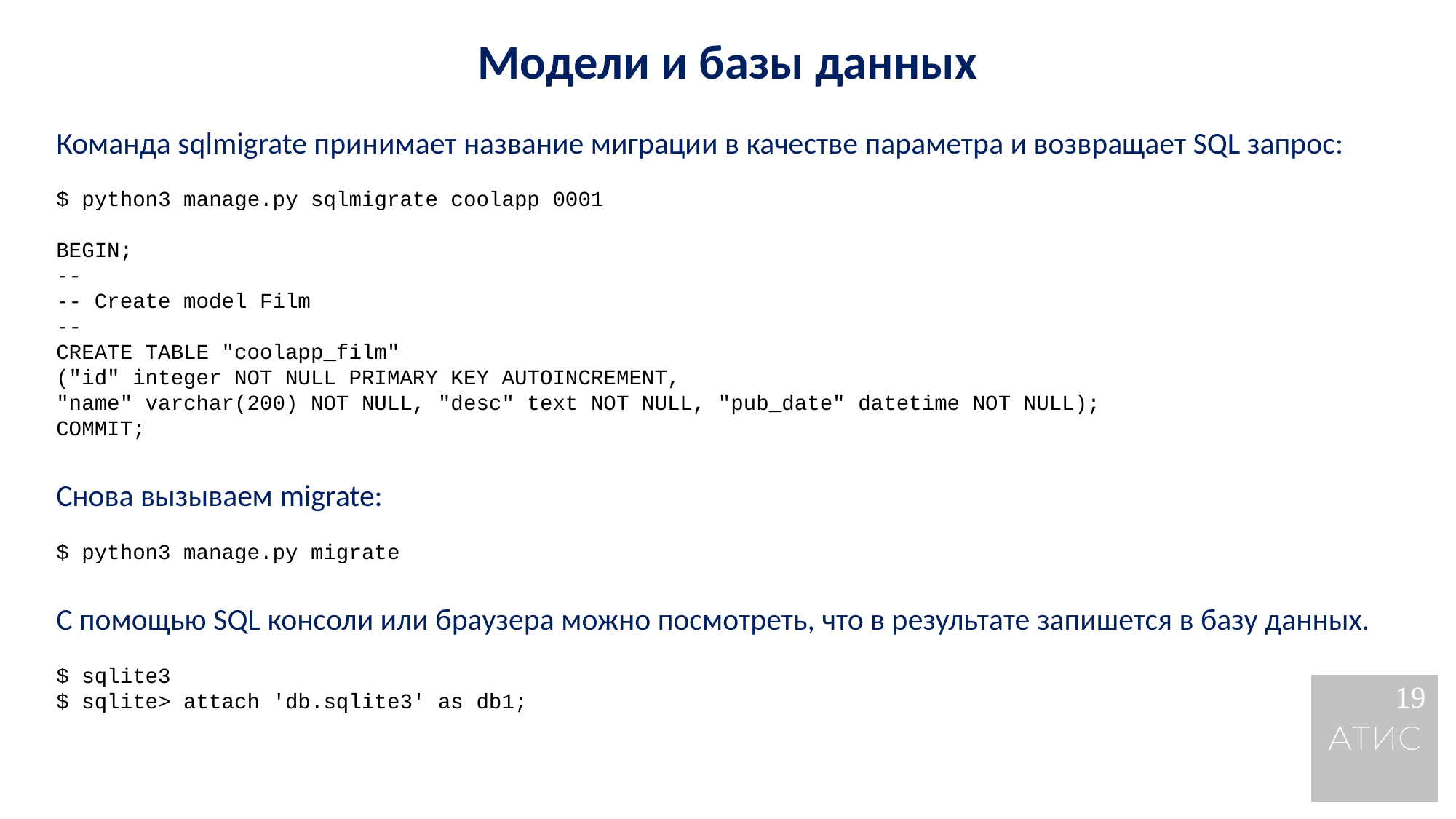

Модели и базы данных
Команда sqlmigrate принимает название миграции в качестве параметра и возвращает SQL запрос:

$ python3 manage.py sqlmigrate coolapp 0001

BEGIN;
--
-- Create model Film
--
CREATE TABLE "coolapp_film"
("id" integer NOT NULL PRIMARY KEY AUTOINCREMENT,
"name" varchar(200) NOT NULL, "desc" text NOT NULL, "pub_date" datetime NOT NULL);
COMMIT;

Снова вызываем migrate:

$ python3 manage.py migrate

С помощью SQL консоли или браузера можно посмотреть, что в результате запишется в базу данных.

$ sqlite3
$ sqlite> attach 'db.sqlite3' as db1;